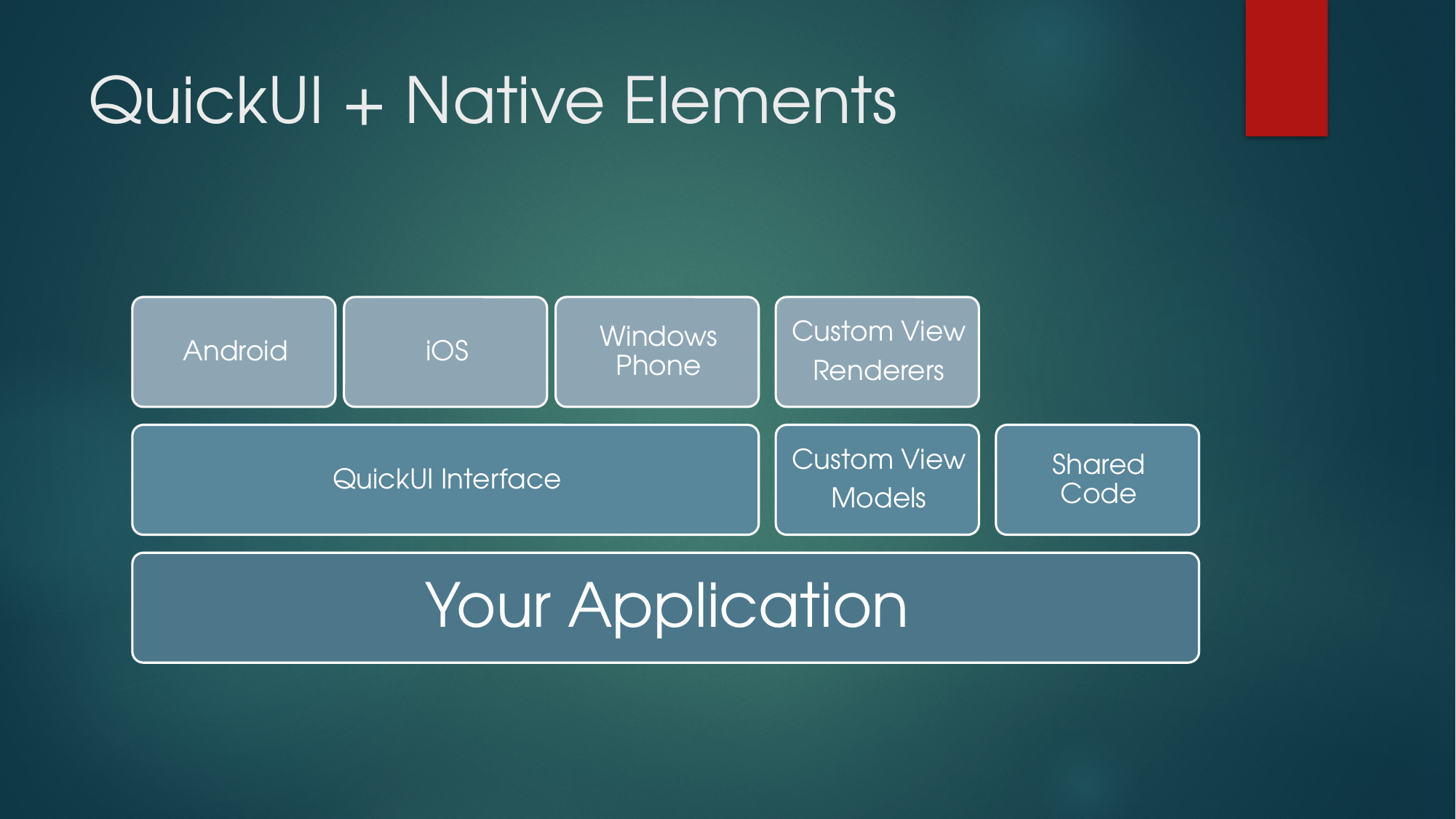

# QuickUI + Native Elements
Your Application
QuickUI Interface
Android
iOS
Windows Phone
Custom View
Models
Custom View
Renderers
Shared Code